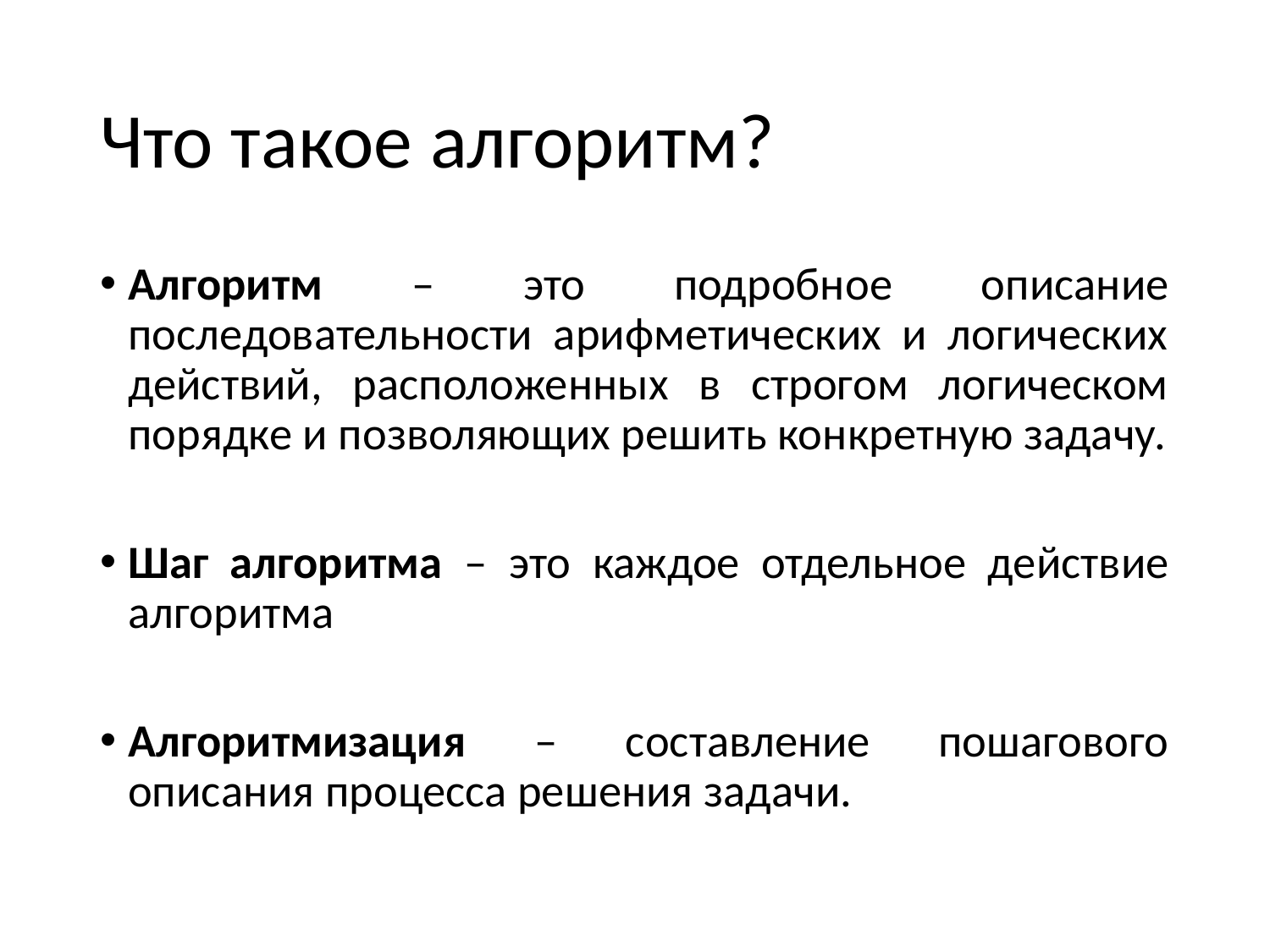

# Что такое алгоритм?
Алгоритм – это подробное описание последовательности арифметических и логических действий, расположенных в строгом логическом порядке и позволяющих решить конкретную задачу.

Шаг алгоритма – это каждое отдельное действие алгоритма

Алгоритмизация – составление пошагового описания процесса решения задачи.